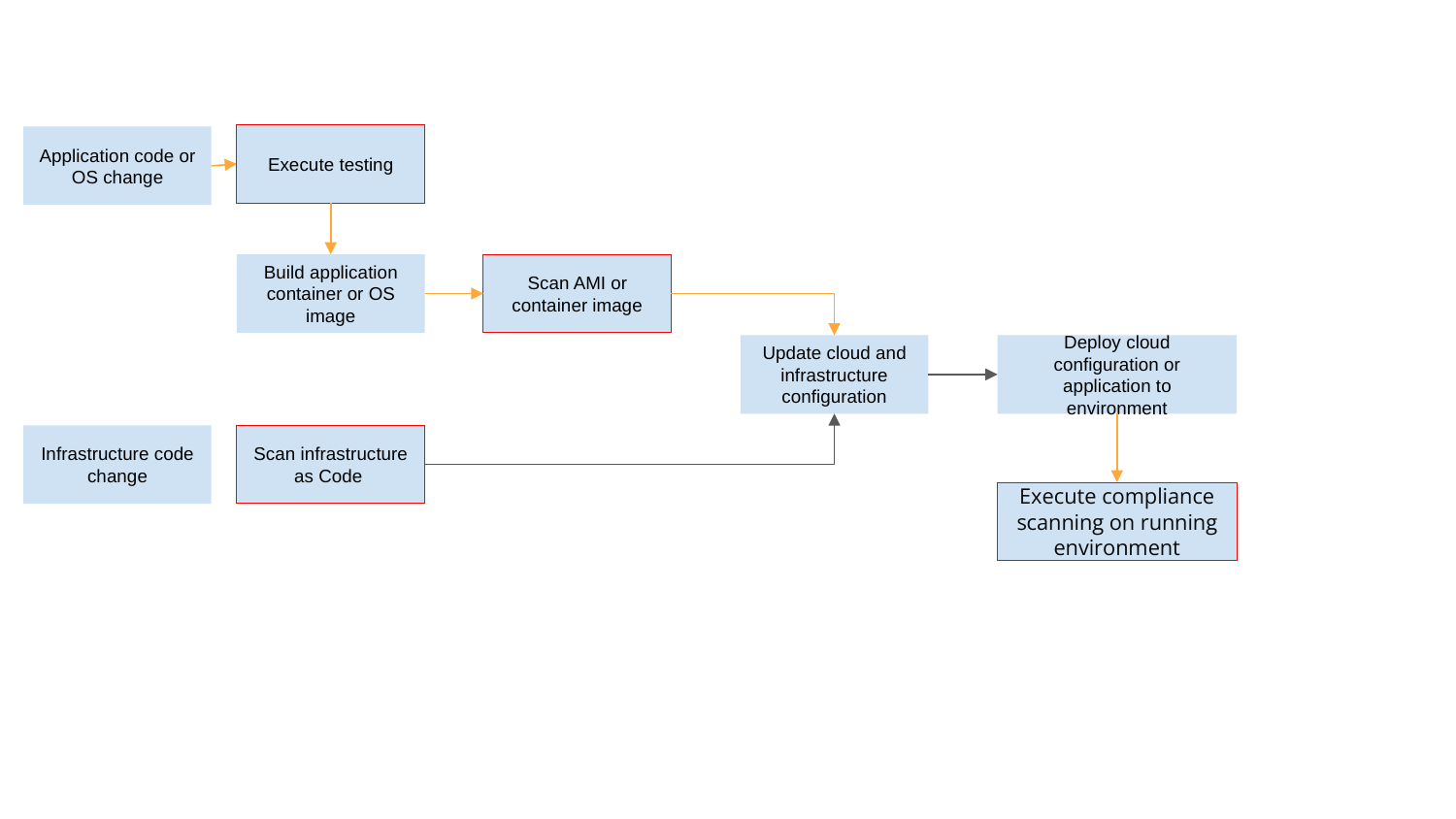

Execute testing
Application code or OS change
Scan AMI or container image
Build application container or OS image
Deploy cloud configuration or application to environment
Update cloud and infrastructure configuration
Scan infrastructure as Code
Infrastructure code change
Execute compliance scanning on running environment